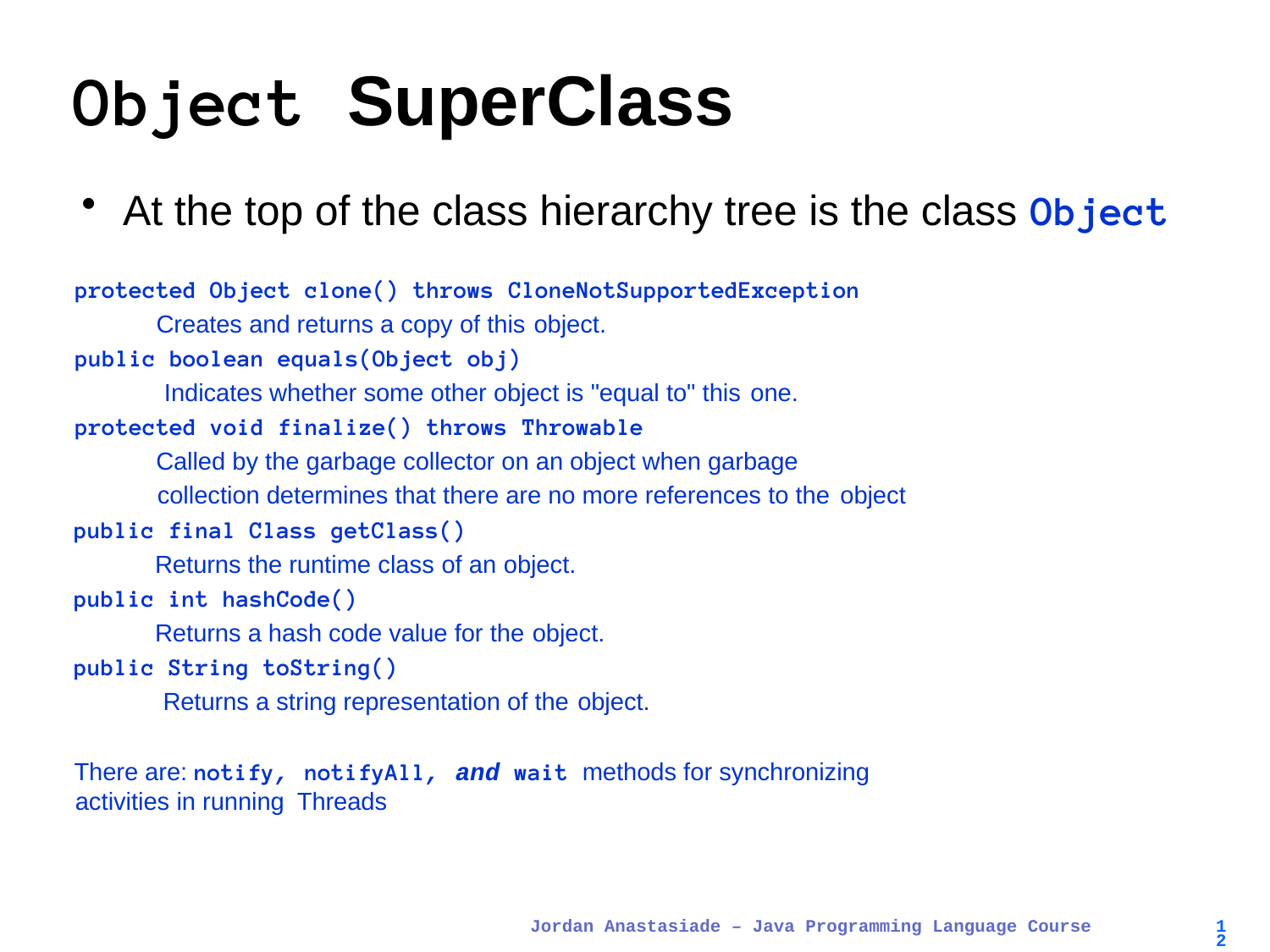

# Object SuperClass
At the top of the class hierarchy tree is the class Object
protected Object clone() throws CloneNotSupportedException
Creates and returns a copy of this object.
public boolean equals(Object obj)
Indicates whether some other object is "equal to" this one.
protected void finalize() throws Throwable
Called by the garbage collector on an object when garbage  collection determines that there are no more references to the object
public final Class getClass()
Returns the runtime class of an object.
public int hashCode()
Returns a hash code value for the object.
public String toString()
Returns a string representation of the object.

There are: notify, notifyAll, and wait methods for synchronizing activities in running Threads
Jordan Anastasiade – Java Programming Language Course
12